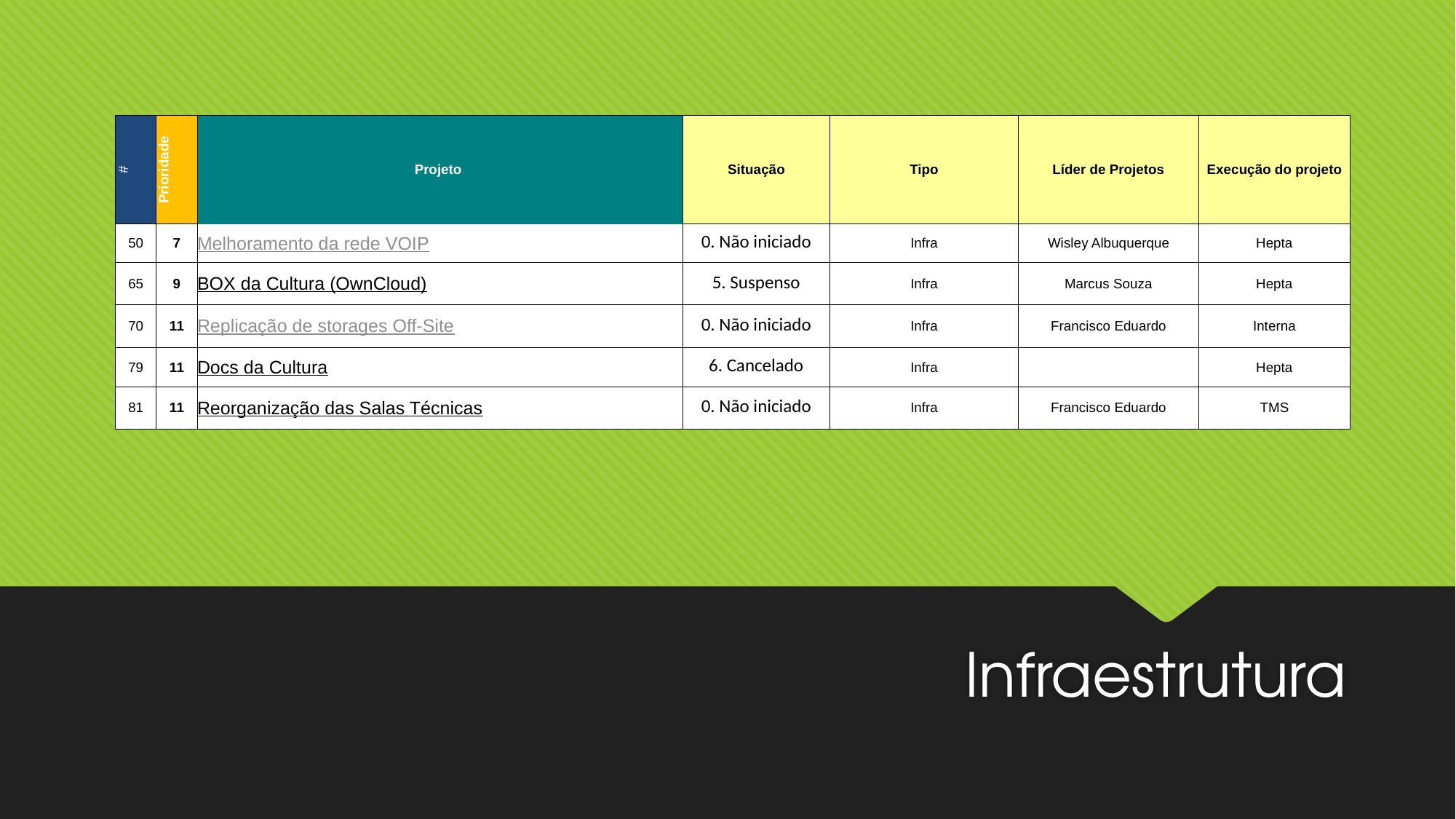

| # | Prioridade | Projeto | Situação | Tipo | Líder de Projetos | Execução do projeto |
| --- | --- | --- | --- | --- | --- | --- |
| 50 | 7 | Melhoramento da rede VOIP | 0. Não iniciado | Infra | Wisley Albuquerque | Hepta |
| 65 | 9 | BOX da Cultura (OwnCloud) | 5. Suspenso | Infra | Marcus Souza | Hepta |
| 70 | 11 | Replicação de storages Off-Site | 0. Não iniciado | Infra | Francisco Eduardo | Interna |
| 79 | 11 | Docs da Cultura | 6. Cancelado | Infra |  | Hepta |
| 81 | 11 | Reorganização das Salas Técnicas | 0. Não iniciado | Infra | Francisco Eduardo | TMS |
Infraestrutura